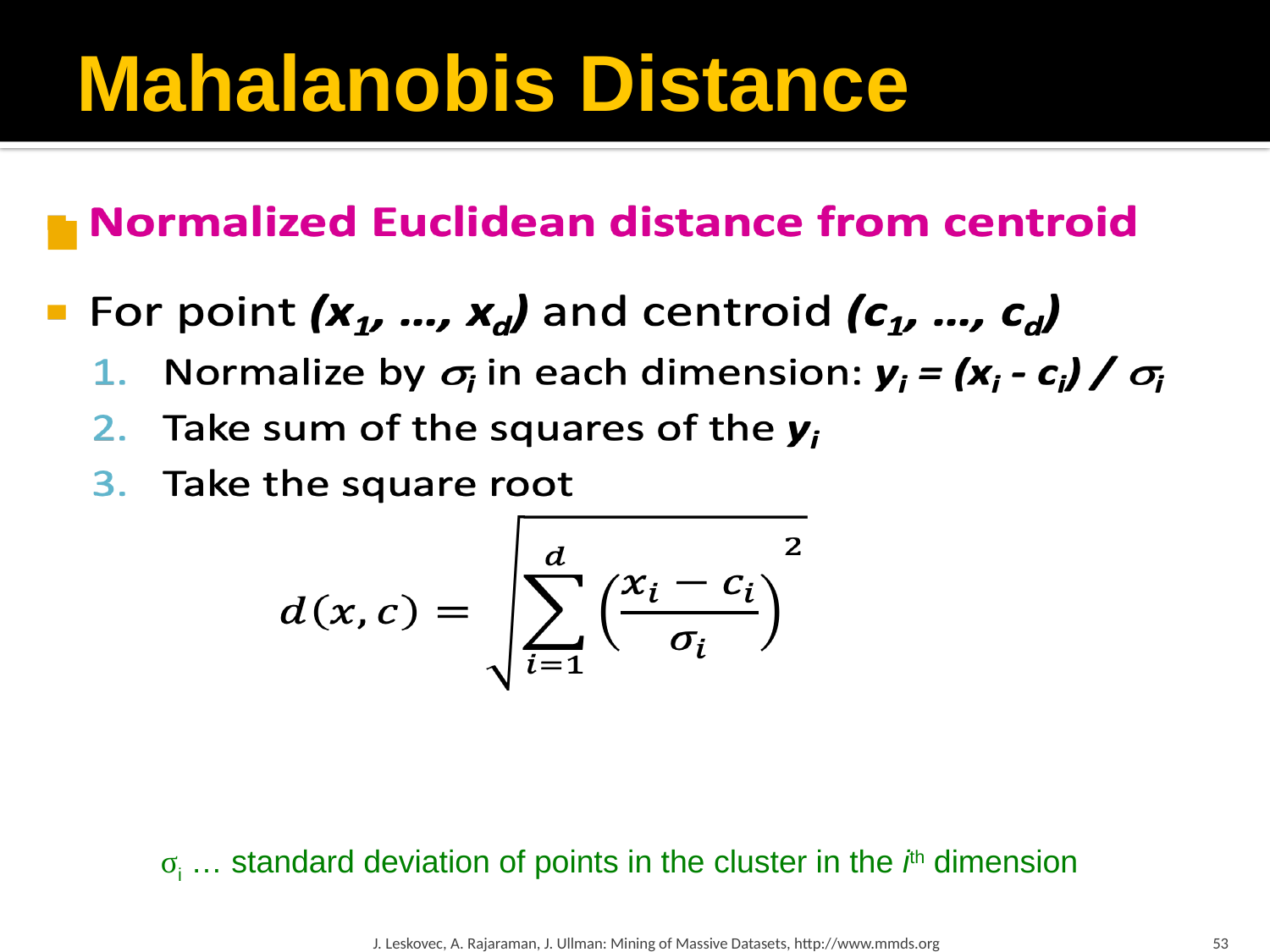

# Mahalanobis Distance

σi … standard deviation of points in the cluster in the ith dimension
J. Leskovec, A. Rajaraman, J. Ullman: Mining of Massive Datasets, http://www.mmds.org
53